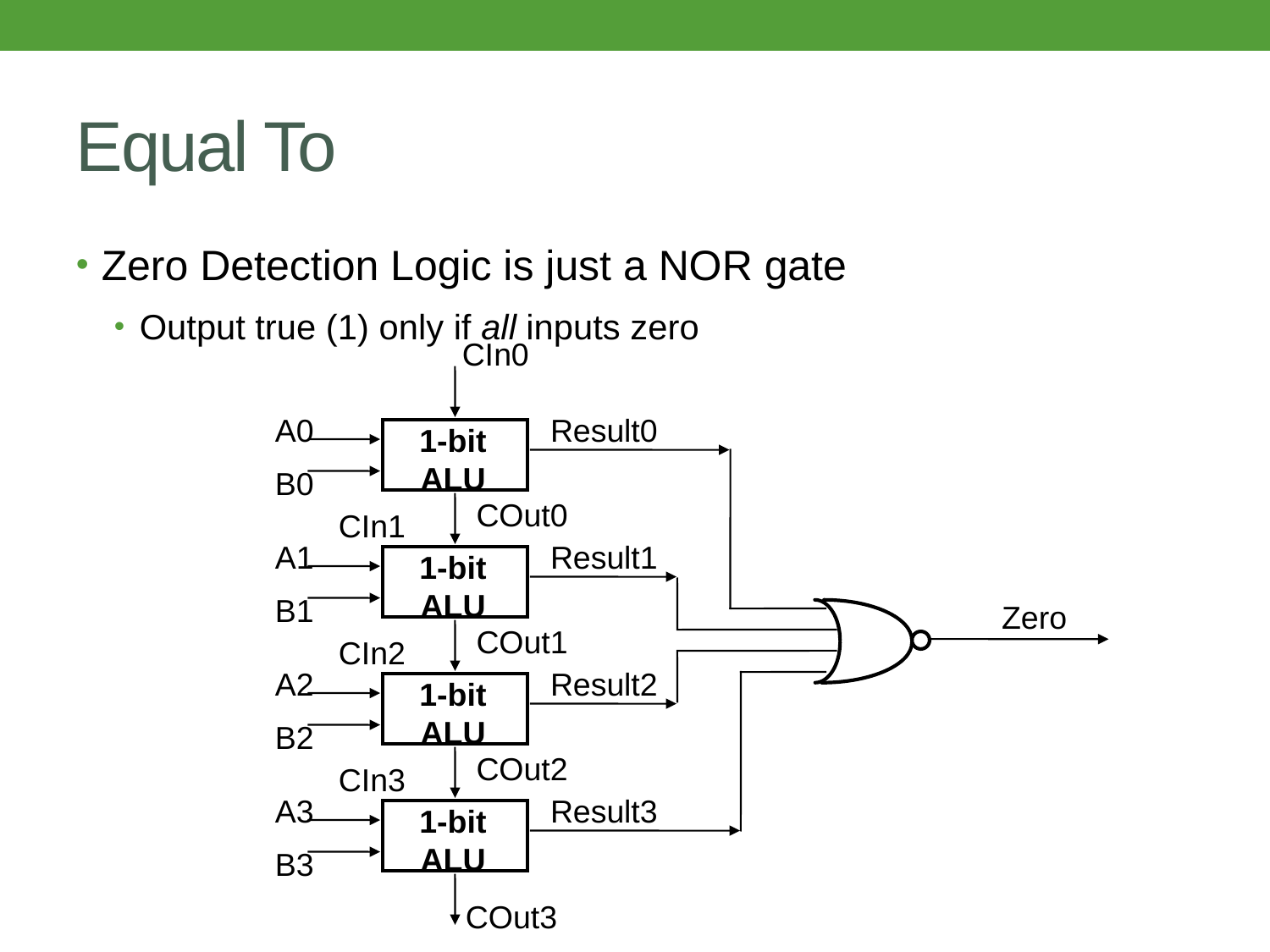

# Equal To
Zero Detection Logic is just a NOR gate
Output true (1) only if all inputs zero
CIn0

A0
Result0
1-bit
ALU

B0

COut0

CIn1
A1
Result1
1-bit
ALU

B1

COut1

CIn2

A2
Result2
1-bit
ALU

B2

COut2

CIn3
A3
Result3
1-bit
ALU

B3

COut3
Zero